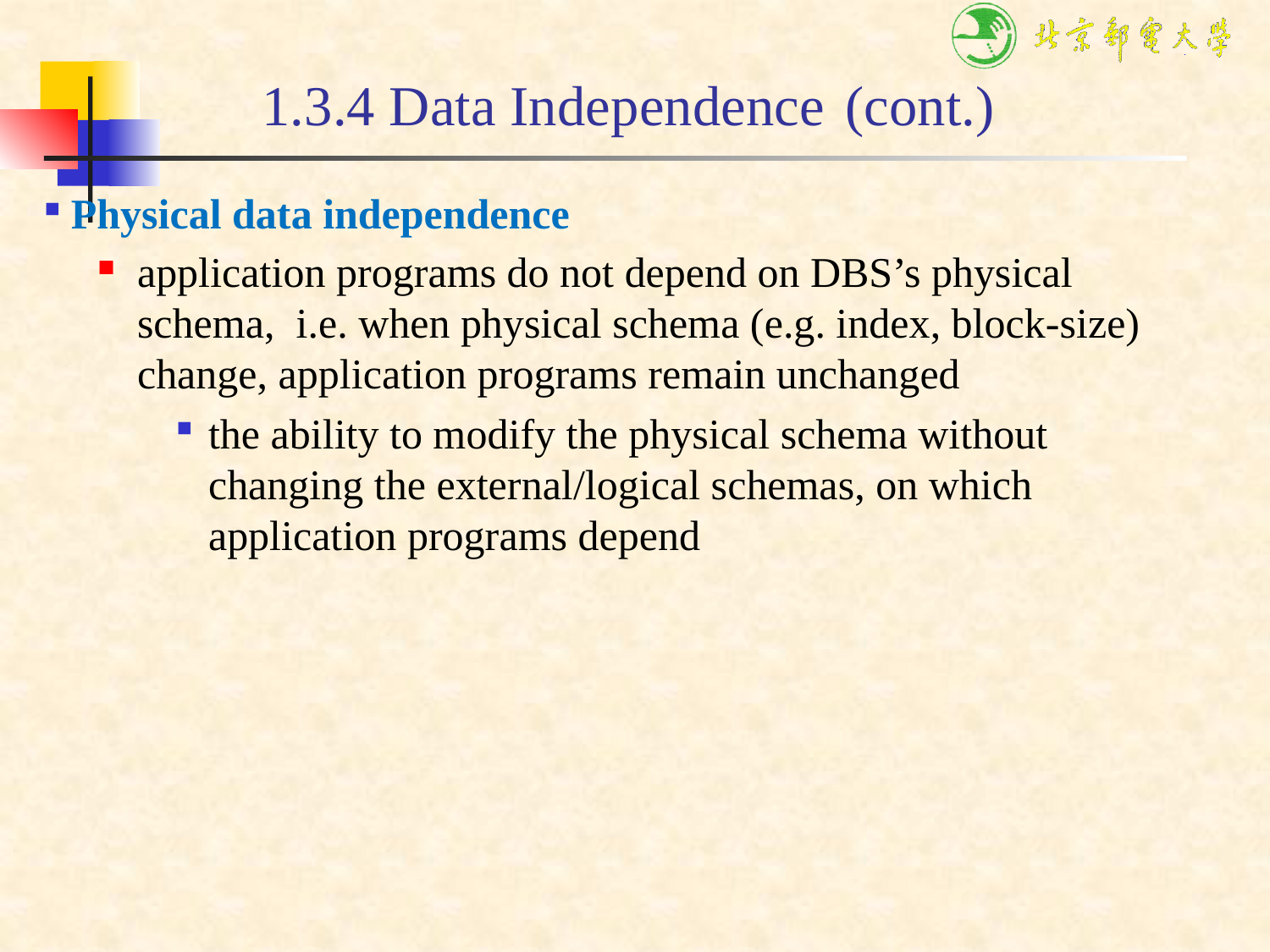

1.3.4 Data Independence (cont.)
Physical data independence
application programs do not depend on DBS’s physical schema,  i.e. when physical schema (e.g. index, block-size) change, application programs remain unchanged
the ability to modify the physical schema without changing the external/logical schemas, on which application programs depend
53